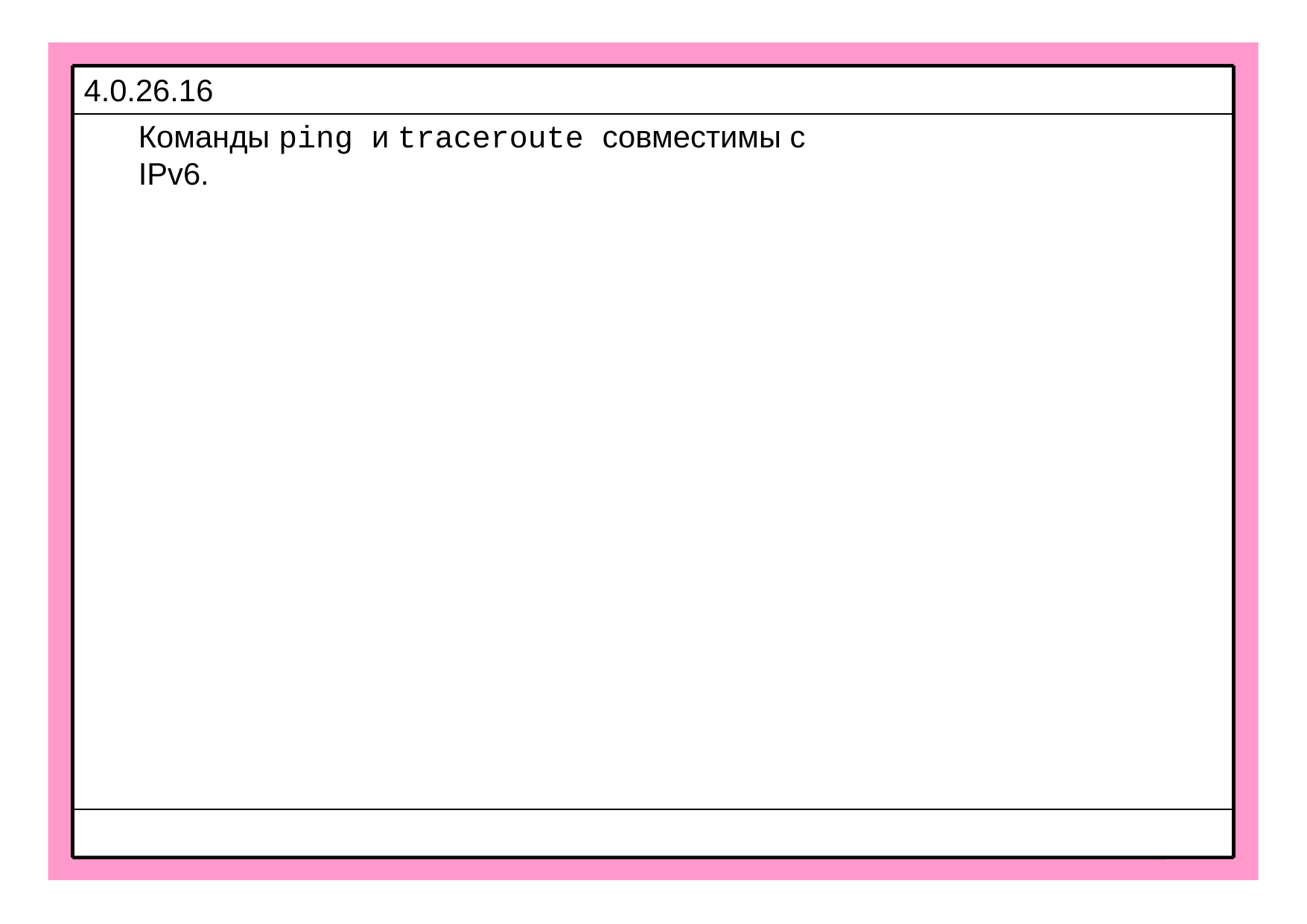

4.0.26.16
Команды ping и traceroute совместимы с IPv6.